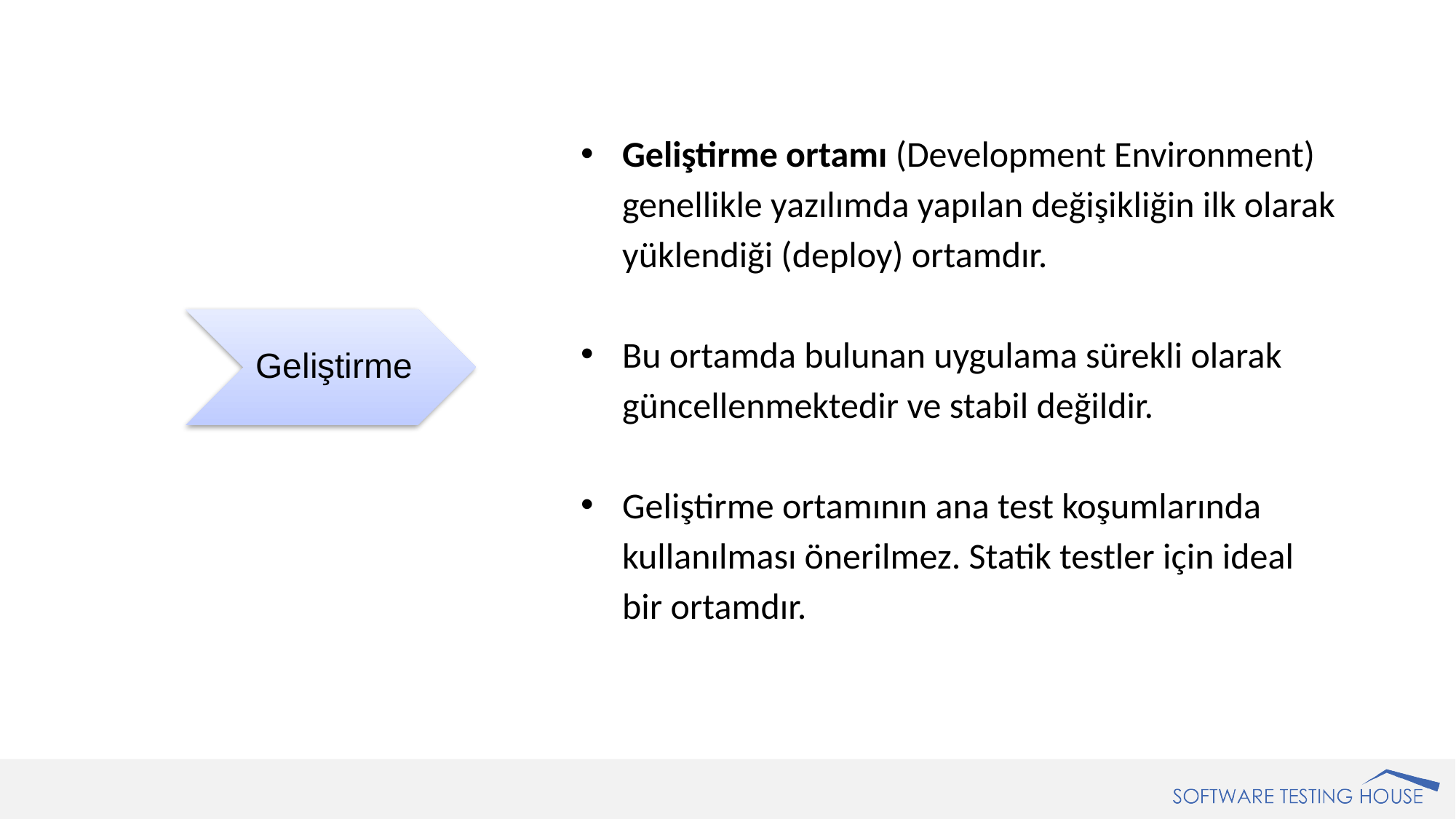

Geliştirme ortamı (Development Environment) genellikle yazılımda yapılan değişikliğin ilk olarak yüklendiği (deploy) ortamdır.

Bu ortamda bulunan uygulama sürekli olarak güncellenmektedir ve stabil değildir.

Geliştirme ortamının ana test koşumlarında kullanılması önerilmez. Statik testler için ideal bir ortamdır.

Geliştirme